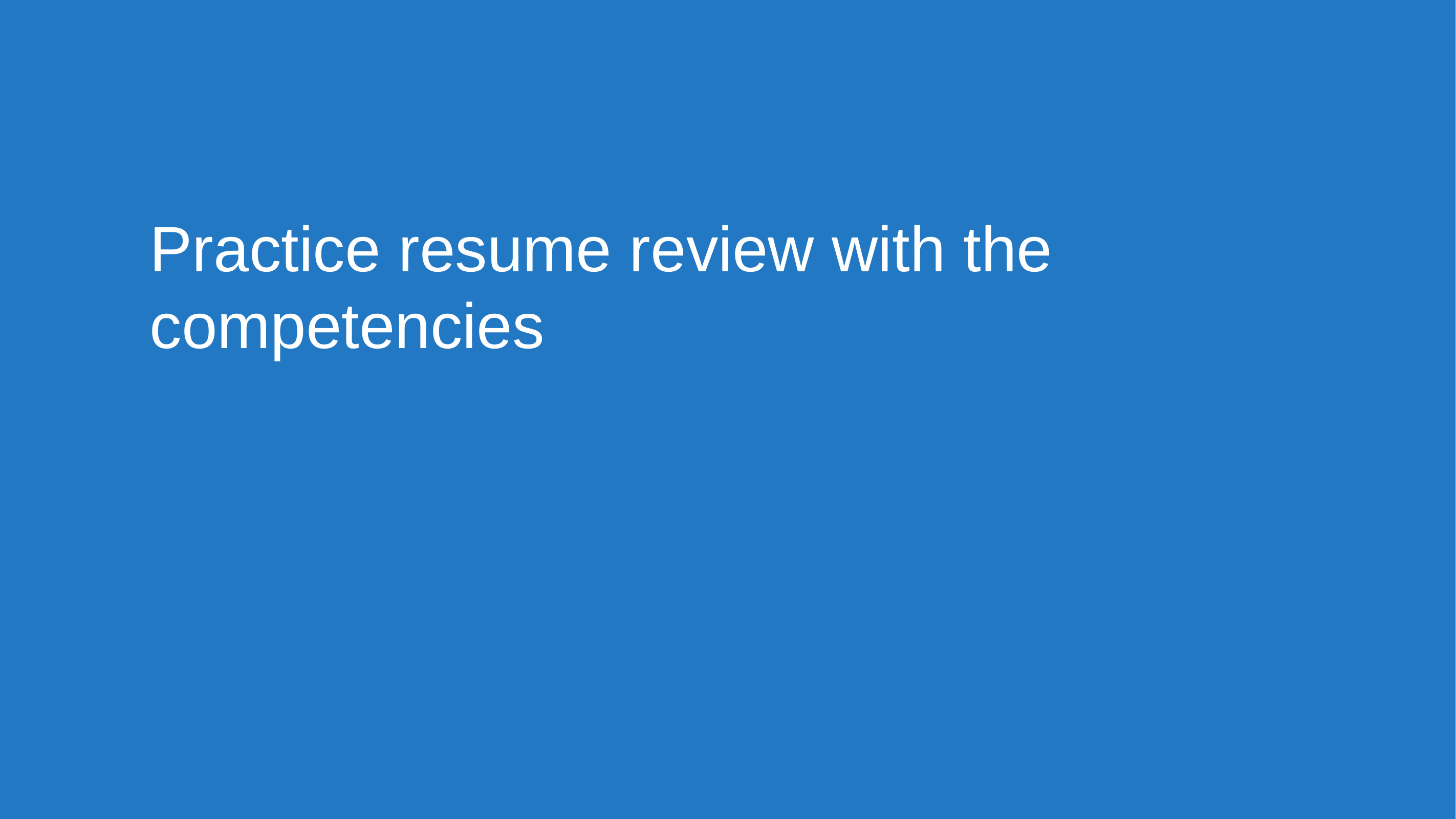

# Practice resume review with the competencies